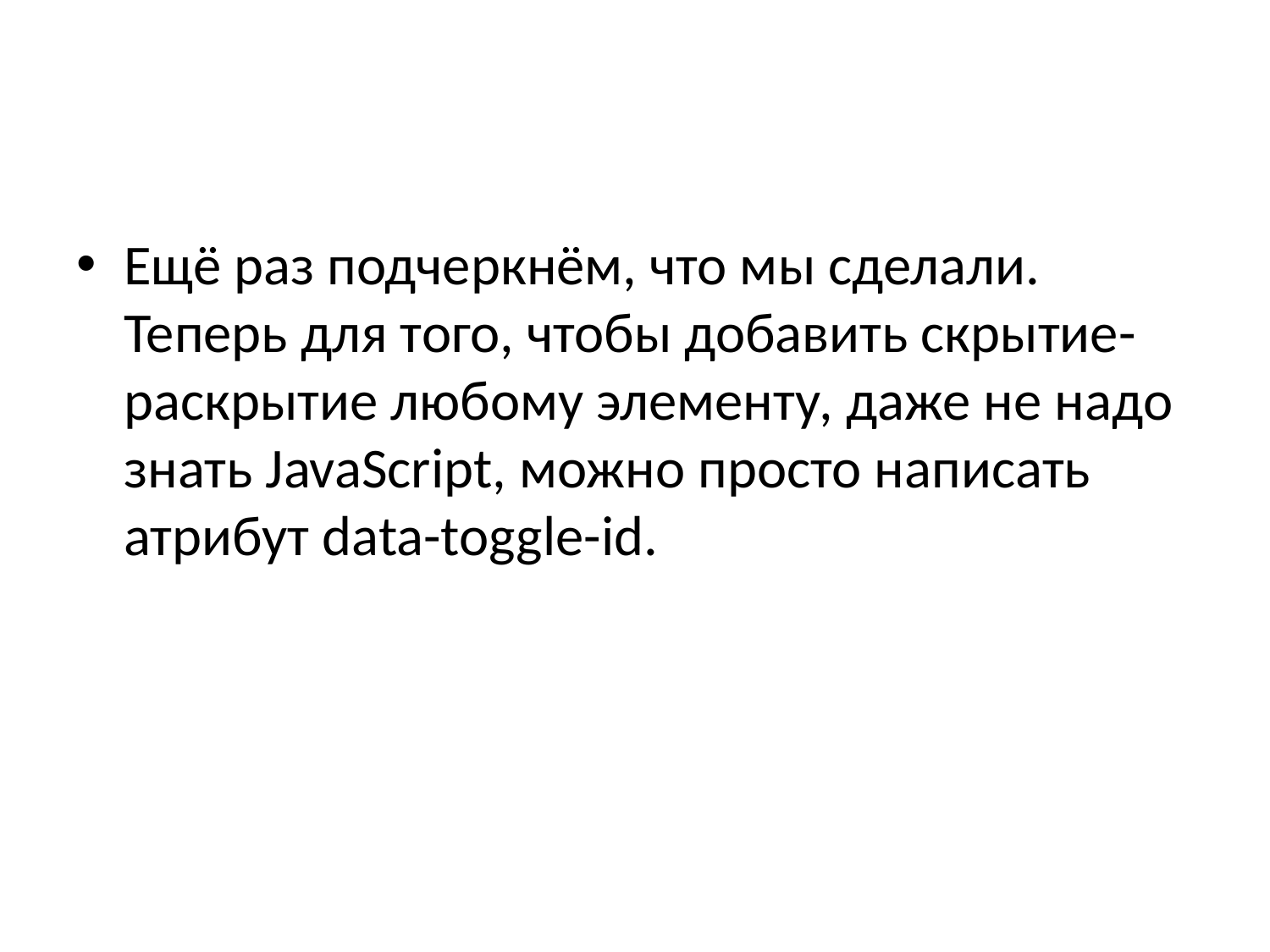

#
Ещё раз подчеркнём, что мы сделали. Теперь для того, чтобы добавить скрытие-раскрытие любому элементу, даже не надо знать JavaScript, можно просто написать атрибут data-toggle-id.